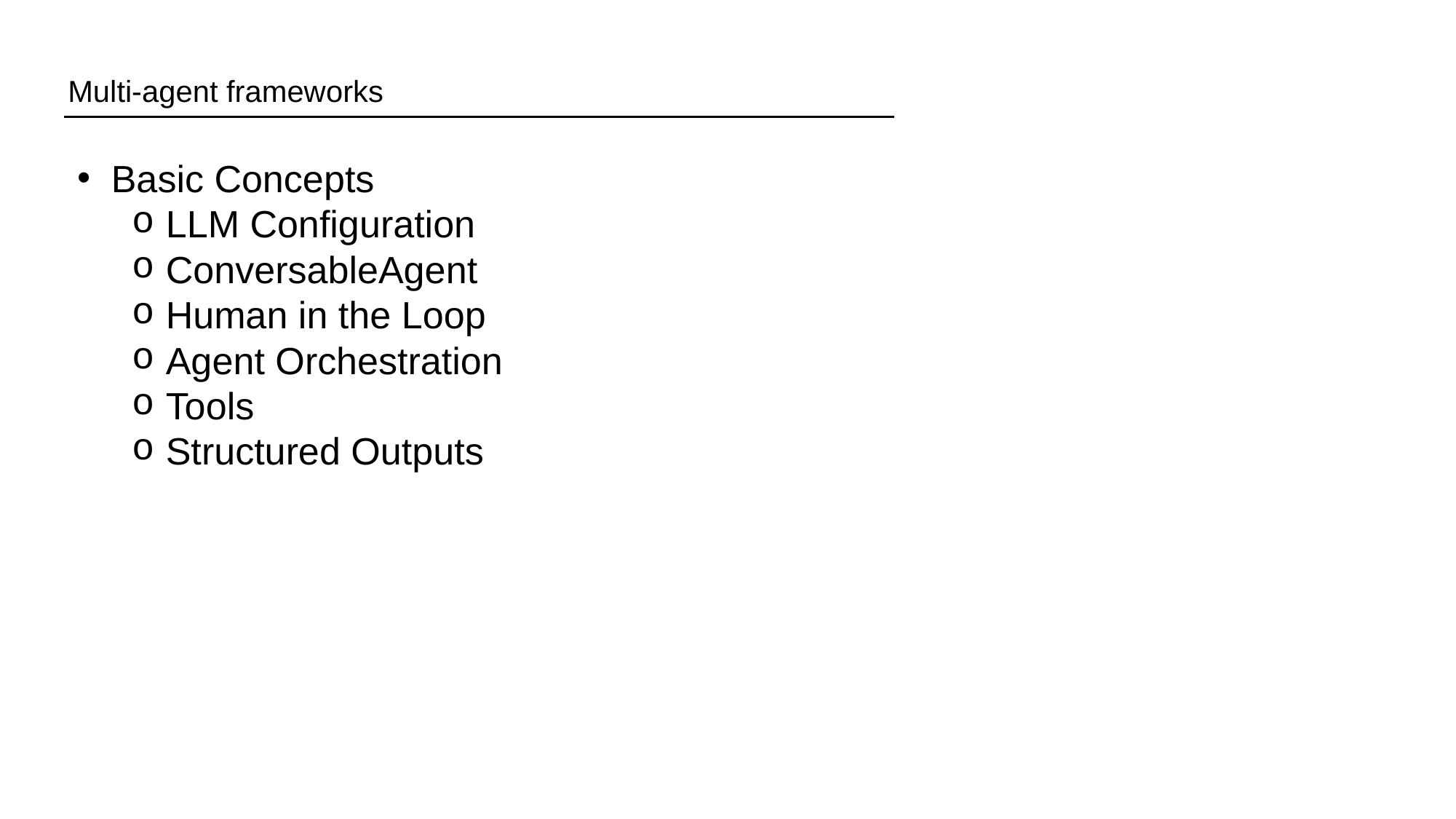

Multi-agent frameworks
Basic Concepts
LLM Configuration
ConversableAgent
Human in the Loop
Agent Orchestration
Tools
Structured Outputs